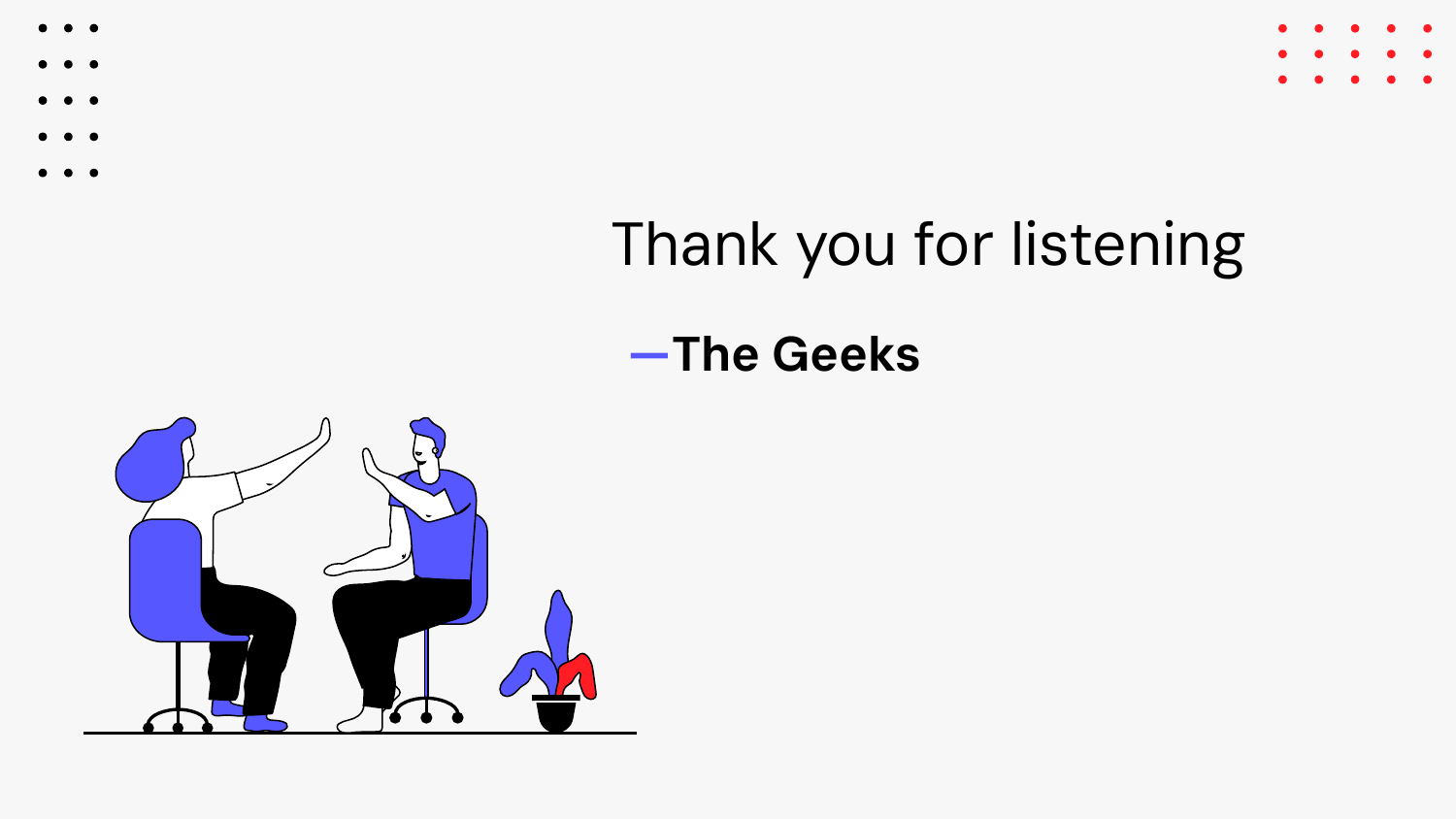

Thank you for listening
# —The Geeks